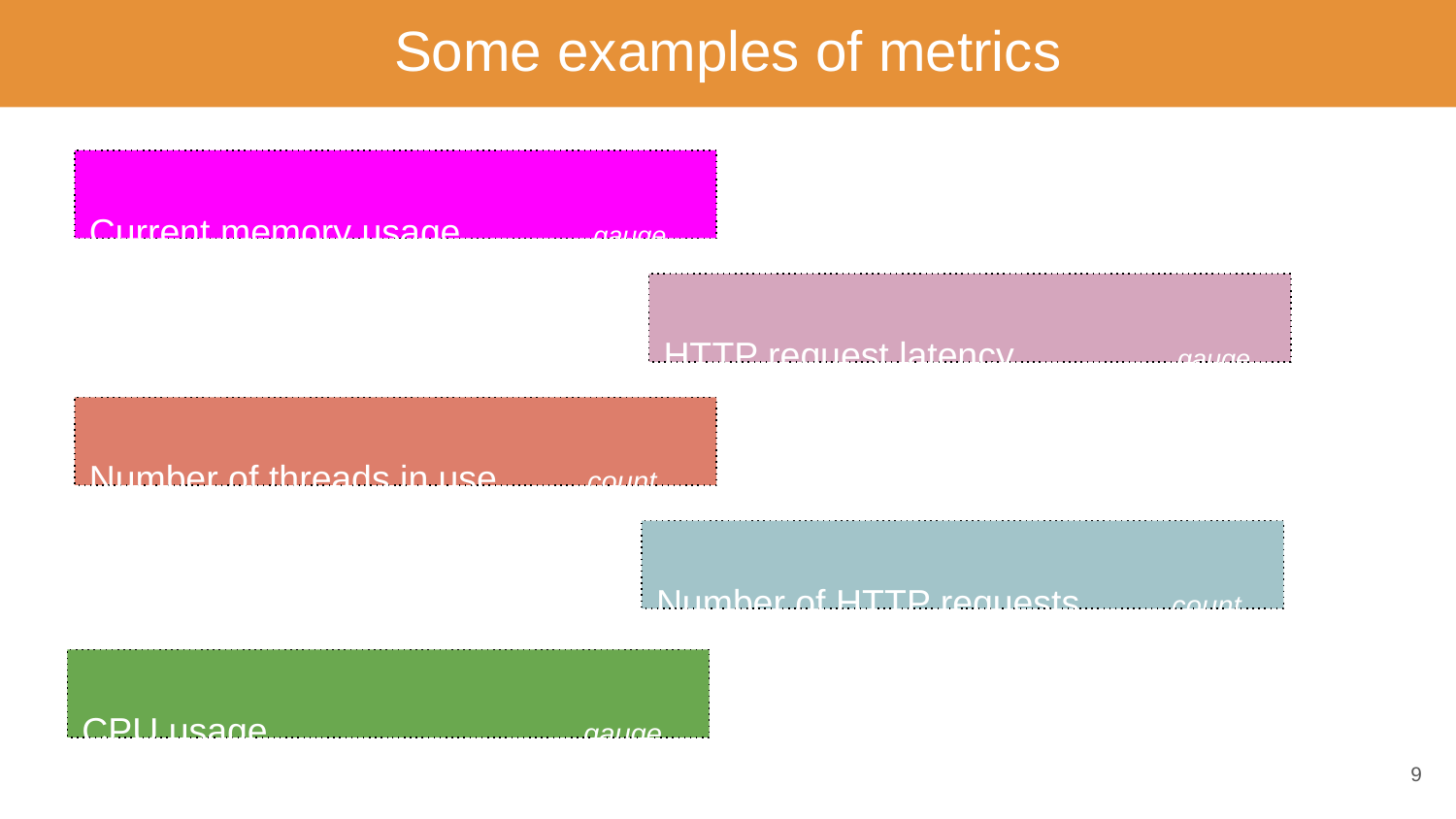

Some examples of metrics
Current memory usage             gauge
HTTP request latency                gauge

Number of threads in use 	      count

Number of HTTP requests         count

CPU usage                               gauge

9